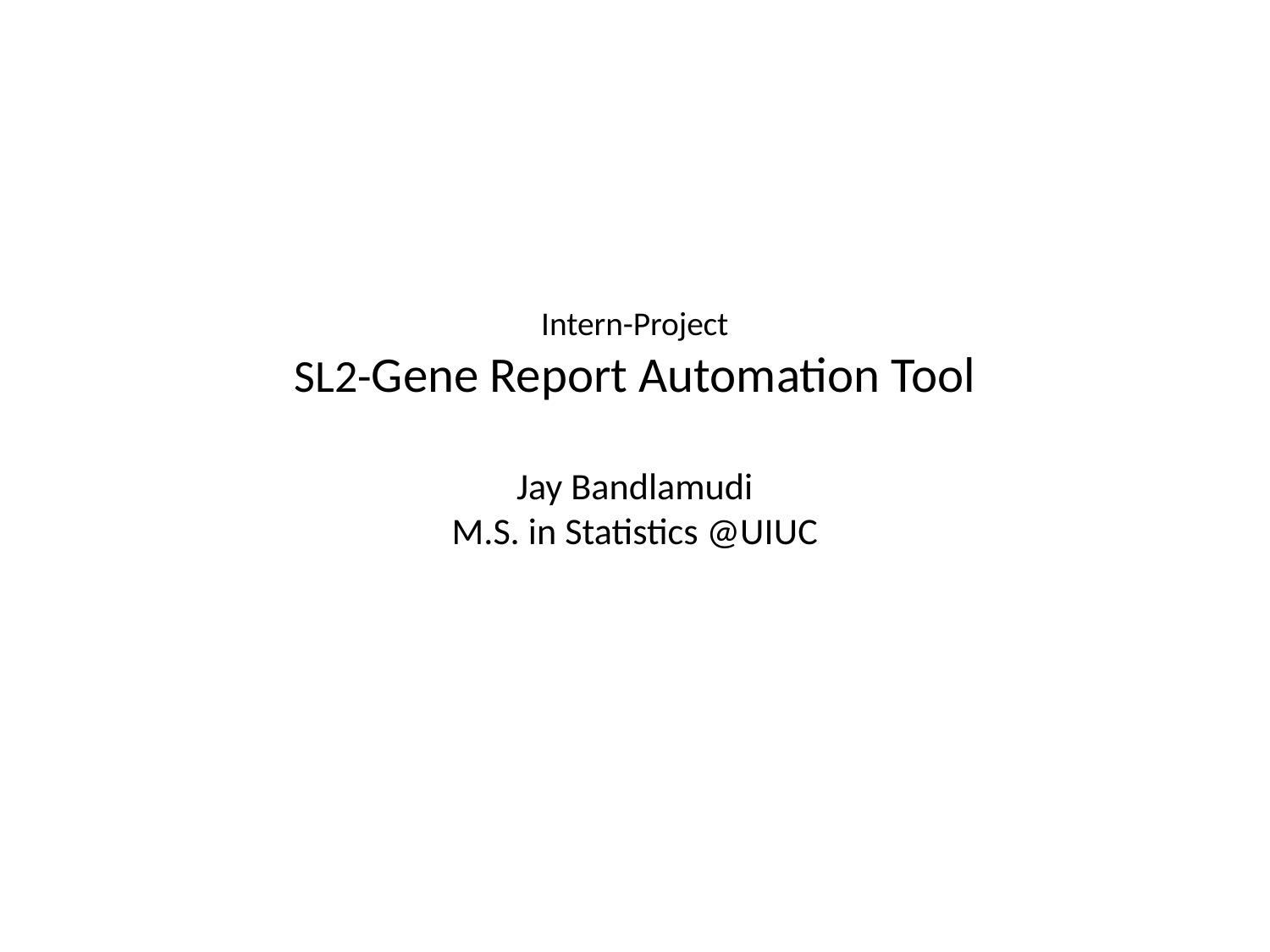

# Intern-Project SL2-Gene Report Automation Tool Jay Bandlamudi M.S. in Statistics @UIUC